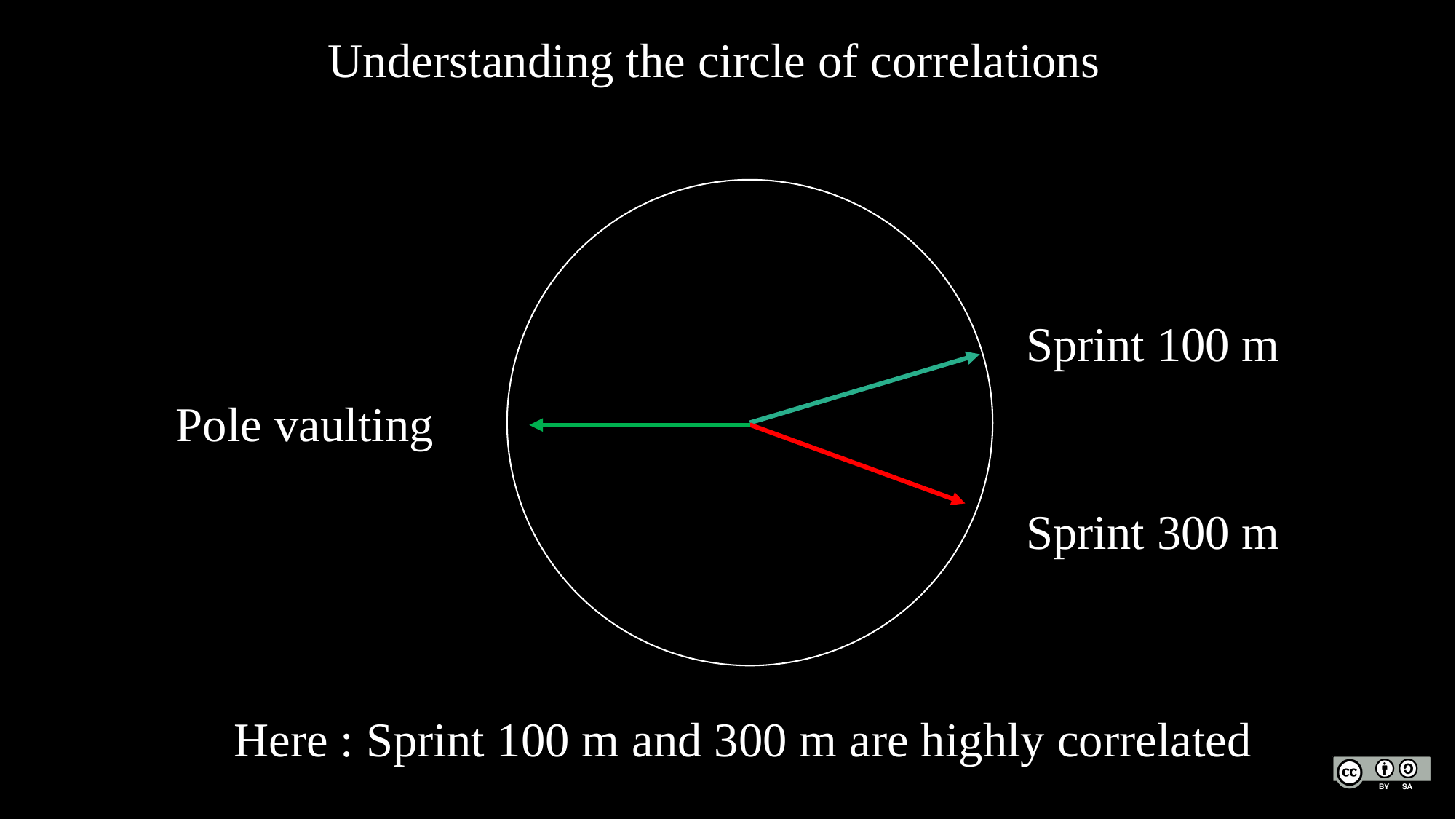

Understanding the circle of correlations

Sprint 100 m
Pole vaulting
Sprint 300 m
Here : Sprint 100 m and 300 m are highly correlated